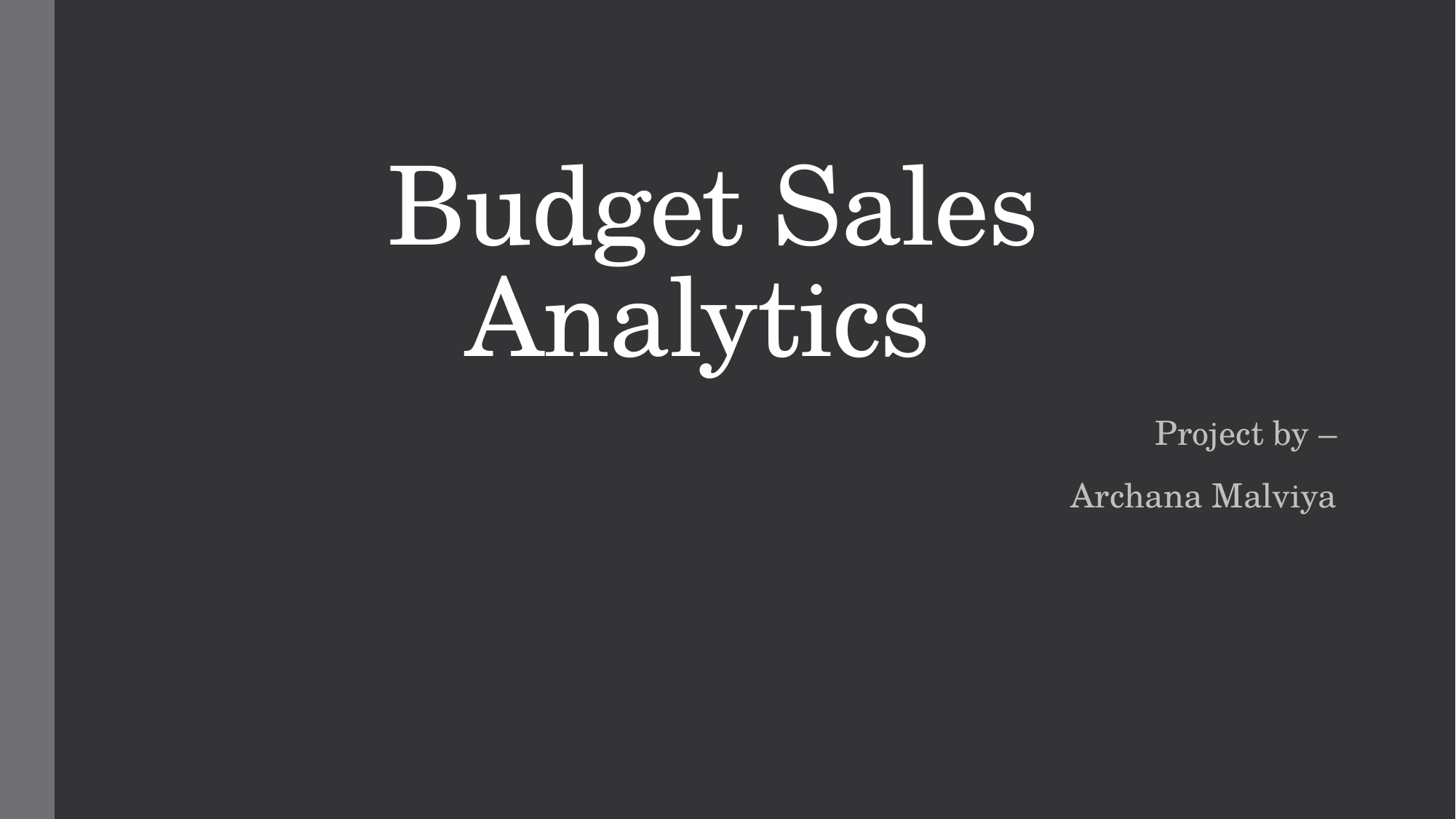

# Budget Sales Analytics
Project by –
Archana Malviya